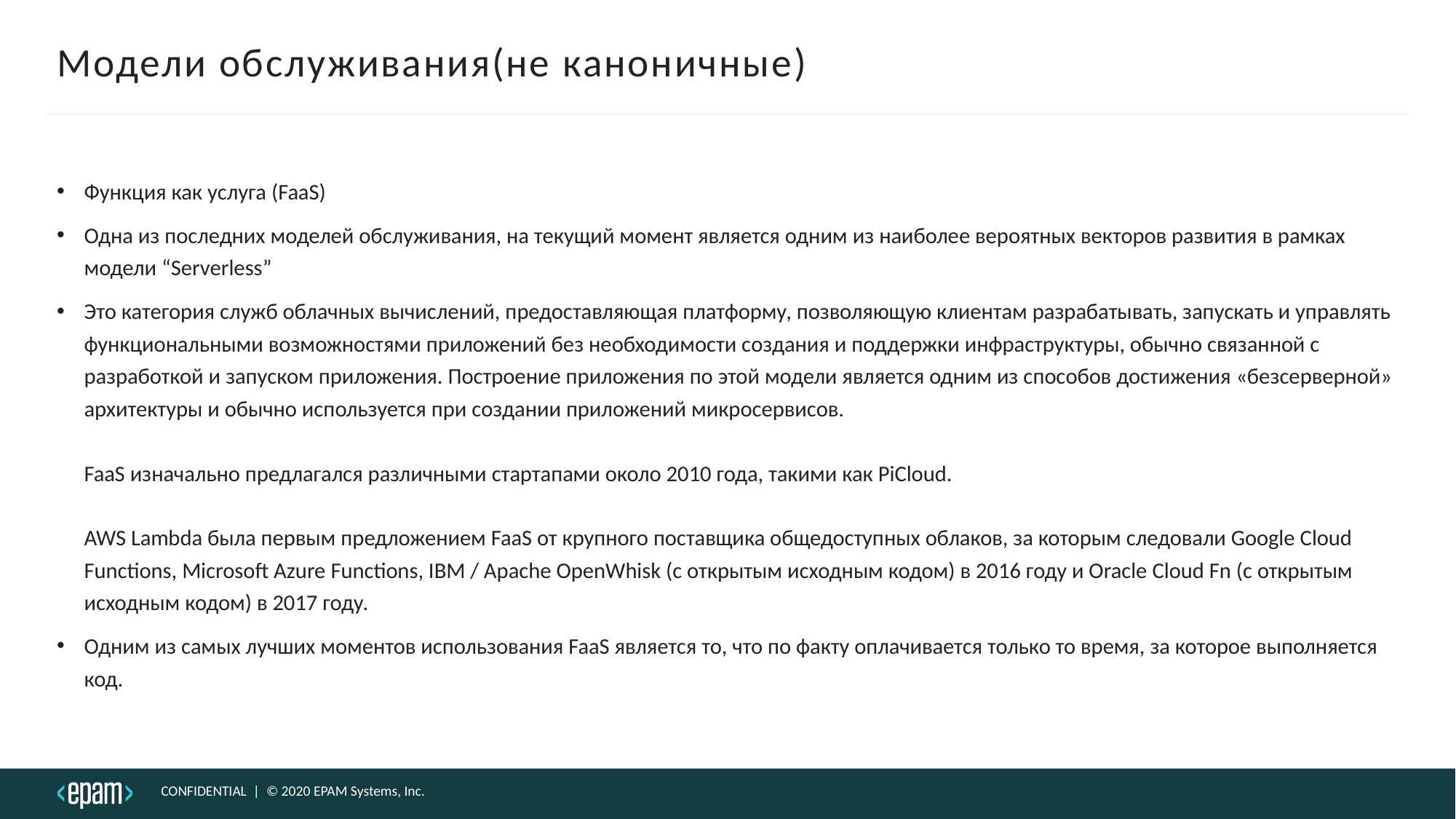

# Модели обслуживания(не каноничные)
Функция как услуга (FaaS)
Одна из последних моделей обслуживания, на текущий момент является одним из наиболее вероятных векторов развития в рамках модели “Serverless”
Это категория служб облачных вычислений, предоставляющая платформу, позволяющую клиентам разрабатывать, запускать и управлять функциональными возможностями приложений без необходимости создания и поддержки инфраструктуры, обычно связанной с разработкой и запуском приложения. Построение приложения по этой модели является одним из способов достижения «безсерверной» архитектуры и обычно используется при создании приложений микросервисов.
FaaS изначально предлагался различными стартапами около 2010 года, такими как PiCloud.
AWS Lambda была первым предложением FaaS от крупного поставщика общедоступных облаков, за которым следовали Google Cloud Functions, Microsoft Azure Functions, IBM / Apache OpenWhisk (с открытым исходным кодом) в 2016 году и Oracle Cloud Fn (с открытым исходным кодом) в 2017 году.
Одним из самых лучших моментов использования FaaS является то, что по факту оплачивается только то время, за которое выполняется код.